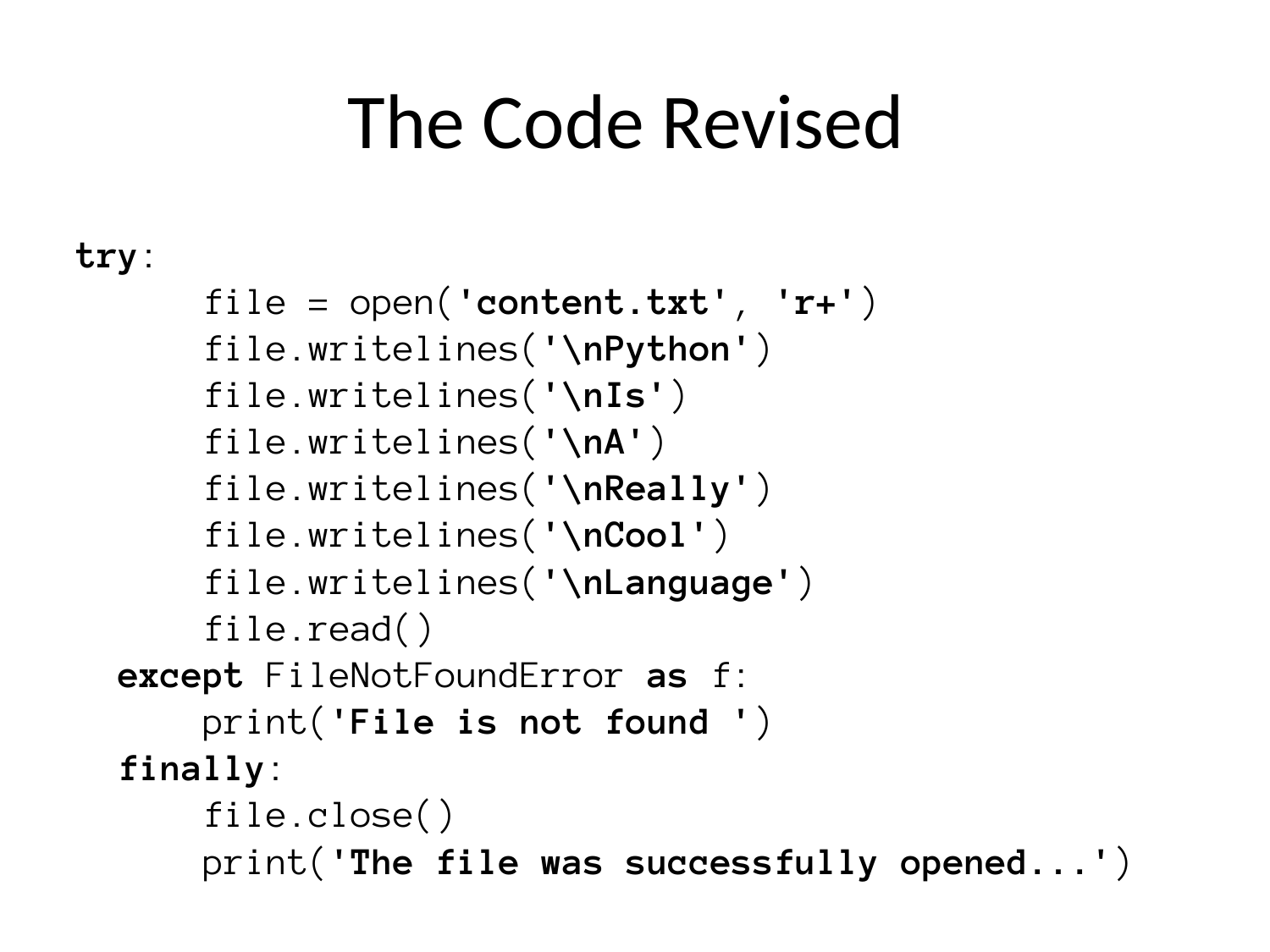

# The Code Revised
try:
    file = open('content.txt', 'r+')
    file.writelines('\nPython')
    file.writelines('\nIs')
    file.writelines('\nA')
    file.writelines('\nReally')
    file.writelines('\nCool')
    file.writelines('\nLanguage')
    file.read()
except FileNotFoundError as f:
    print('File is not found ')
finally:
    file.close()
    print('The file was successfully opened...')